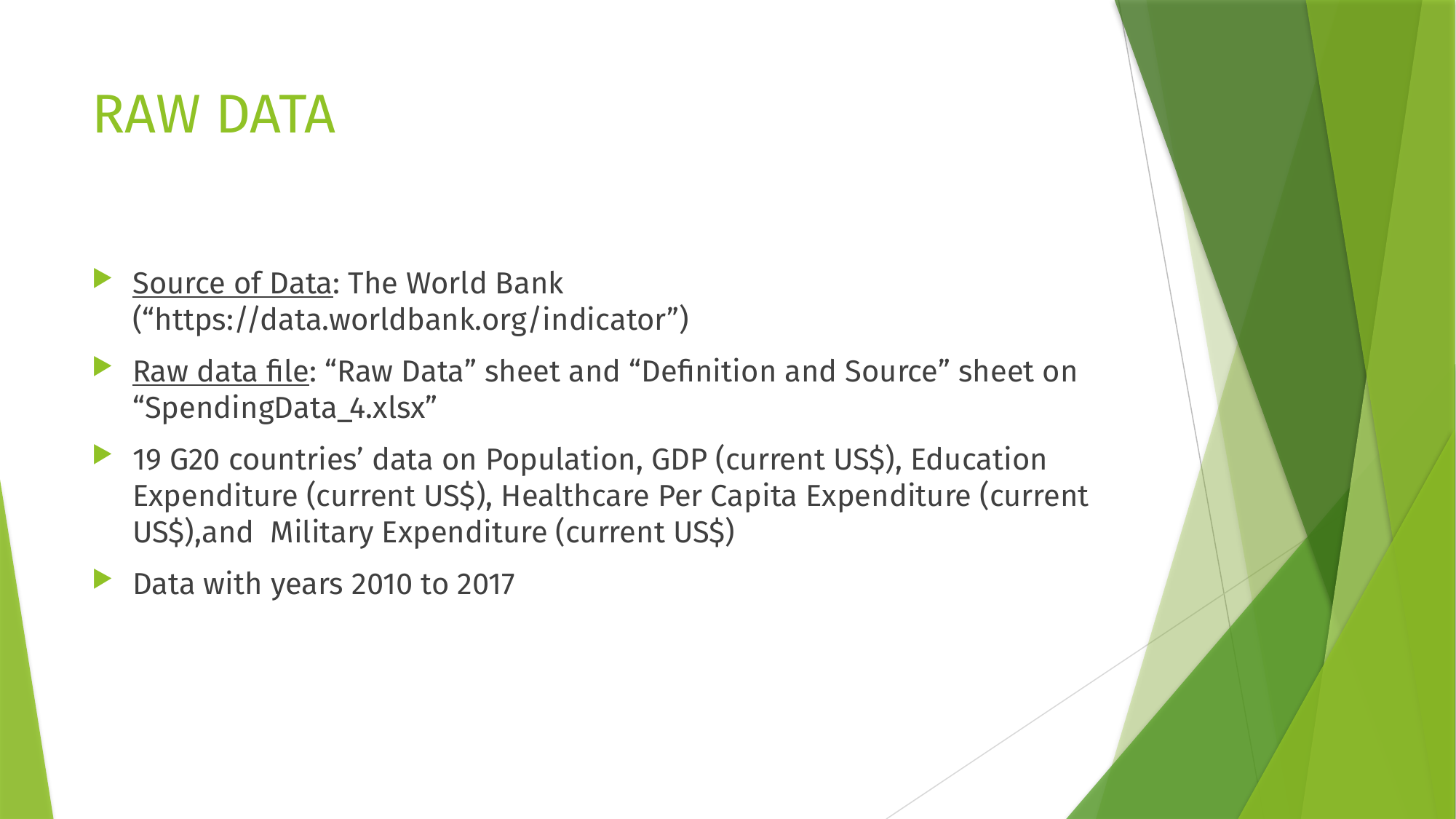

# RAW DATA
Source of Data: The World Bank (“https://data.worldbank.org/indicator”)
Raw data file: “Raw Data” sheet and “Definition and Source” sheet on “SpendingData_4.xlsx”
19 G20 countries’ data on Population, GDP (current US$), Education Expenditure (current US$), Healthcare Per Capita Expenditure (current US$),and  Military Expenditure (current US$)
Data with years 2010 to 2017